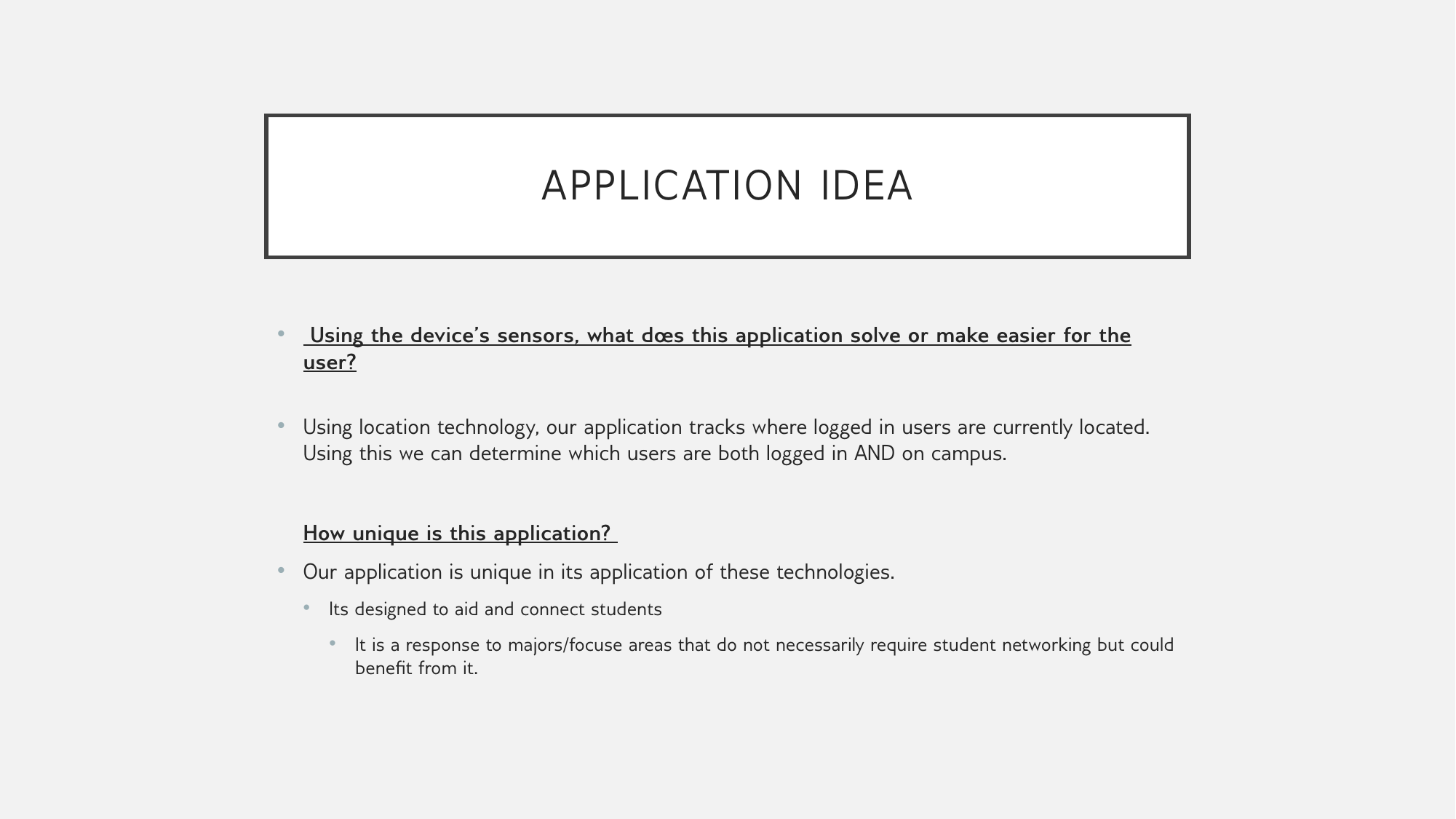

# Application idea
 Using the device’s sensors, what does this application solve or make easier for the user?
Using location technology, our application tracks where logged in users are currently located. Using this we can determine which users are both logged in AND on campus.
How unique is this application?
Our application is unique in its application of these technologies.
Its designed to aid and connect students
It is a response to majors/focuse areas that do not necessarily require student networking but could benefit from it.